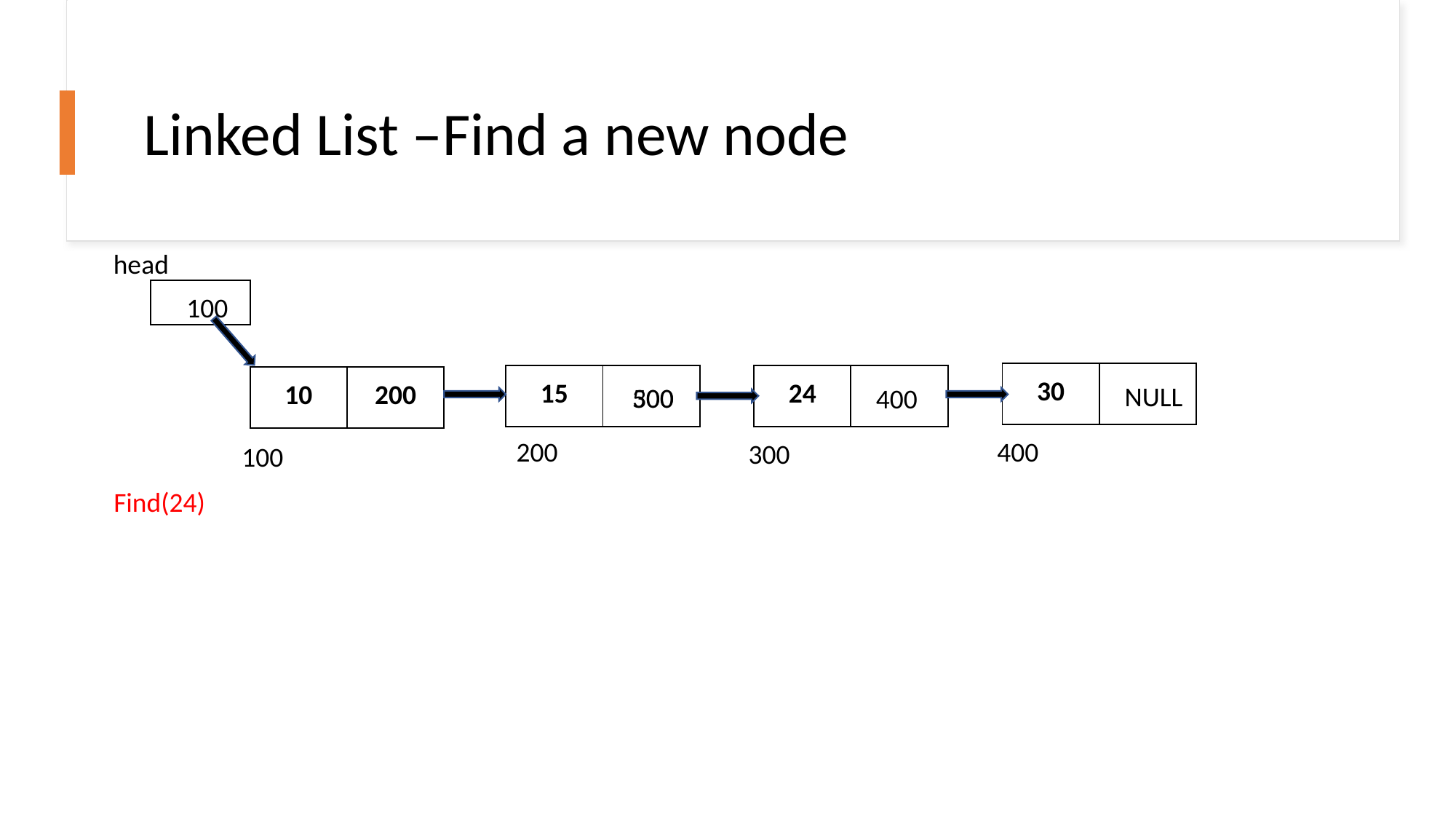

# Linked List –Find a new node

head
|  |
| --- |
100

| 30 |  |
| --- | --- |
| 15 |  |
| --- | --- |
| 24 |  |
| --- | --- |
| 10 | 200 |
| --- | --- |
NULL
500
300
400

200
400
300
100
Find(24)